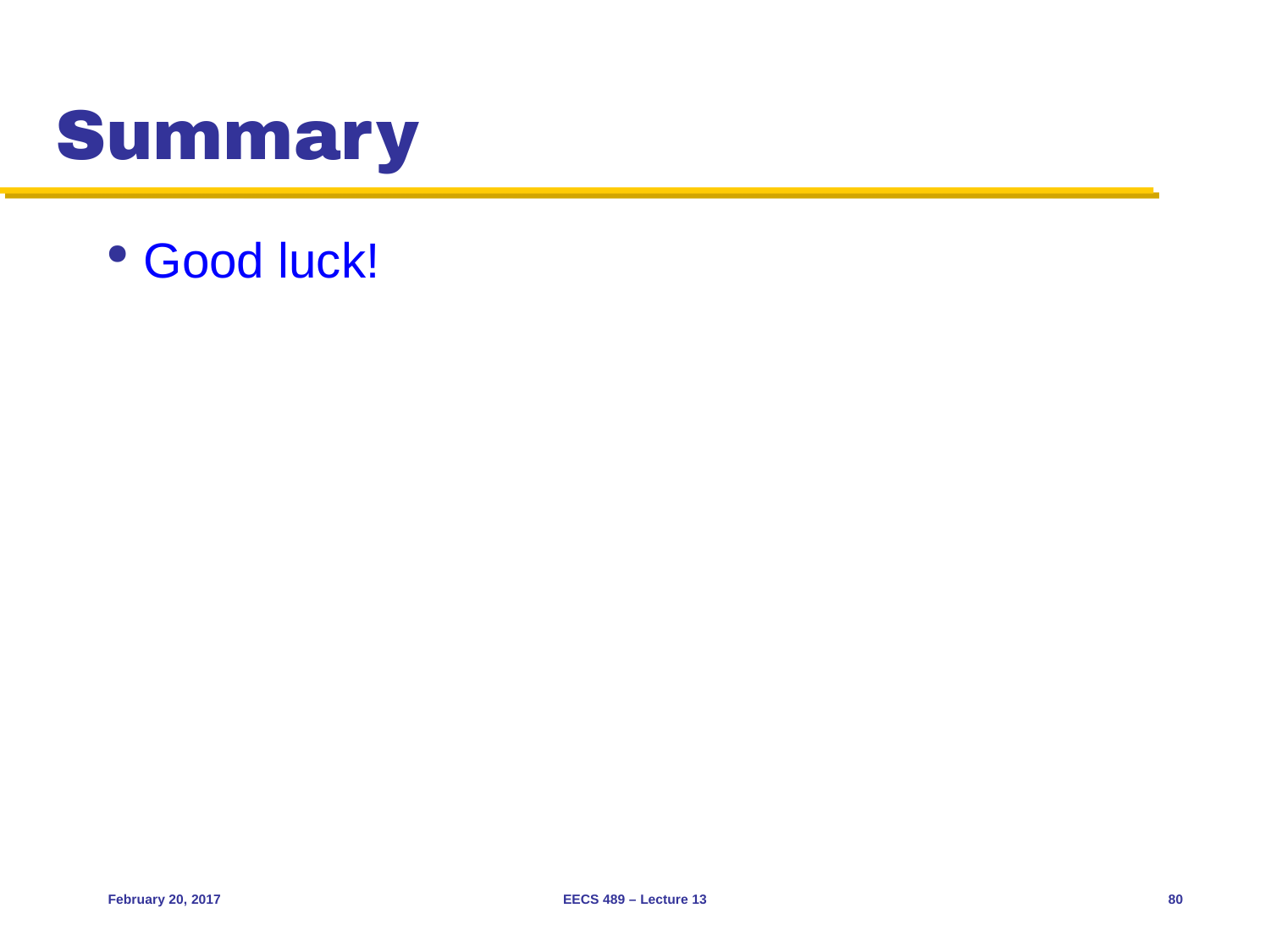

# Summary
Good luck!
February 20, 2017
EECS 489 – Lecture 13
80